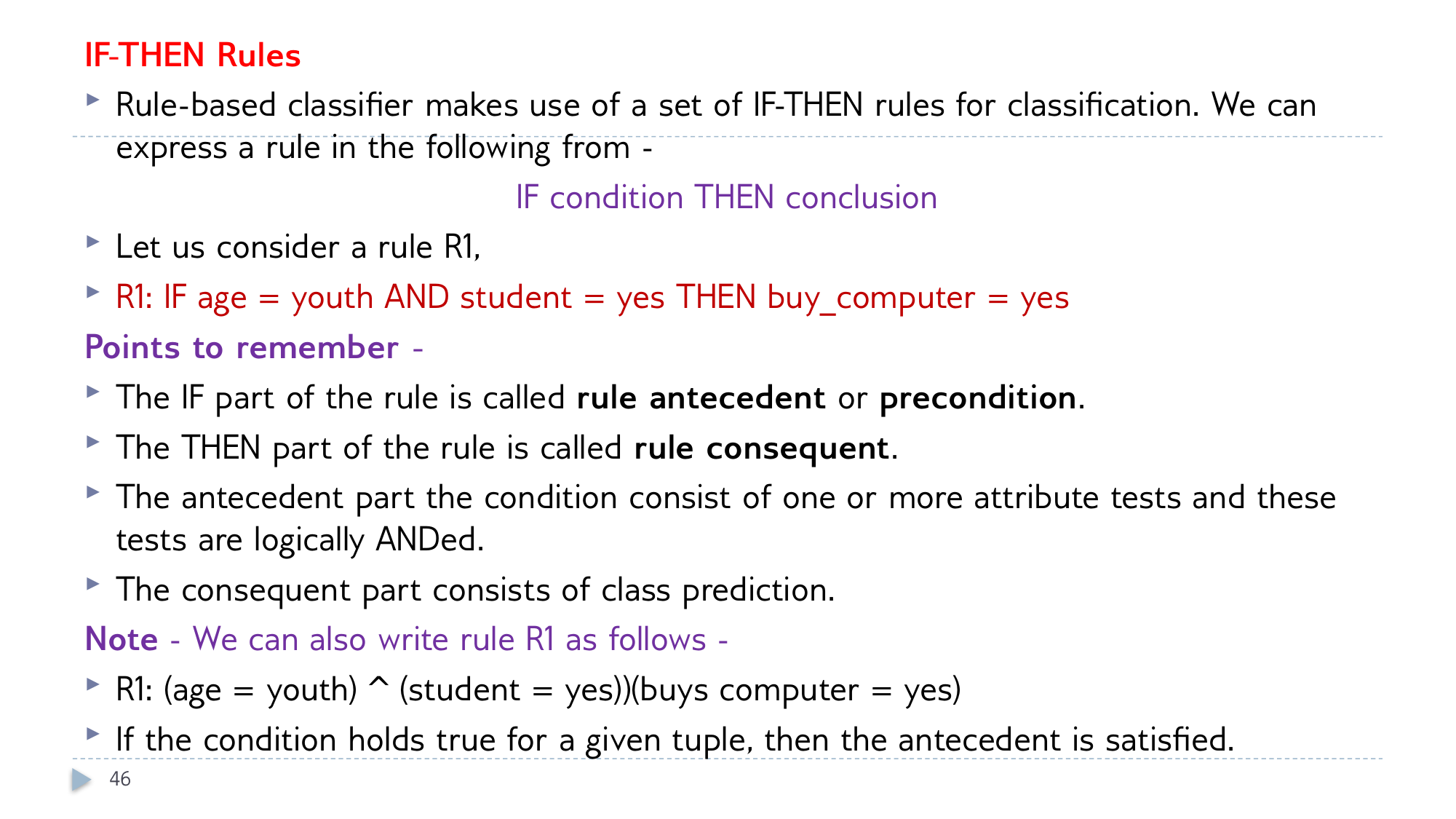

IF-THEN Rules
Rule-based classifier makes use of a set of IF-THEN rules for classification. We can express a rule in the following from −
IF condition THEN conclusion
Let us consider a rule R1,
R1: IF age = youth AND student = yes THEN buy_computer = yes
Points to remember −
The IF part of the rule is called rule antecedent or precondition.
The THEN part of the rule is called rule consequent.
The antecedent part the condition consist of one or more attribute tests and these tests are logically ANDed.
The consequent part consists of class prediction.
Note − We can also write rule R1 as follows −
R1: (age = youth) ^ (student = yes))(buys computer = yes)
If the condition holds true for a given tuple, then the antecedent is satisfied.

46